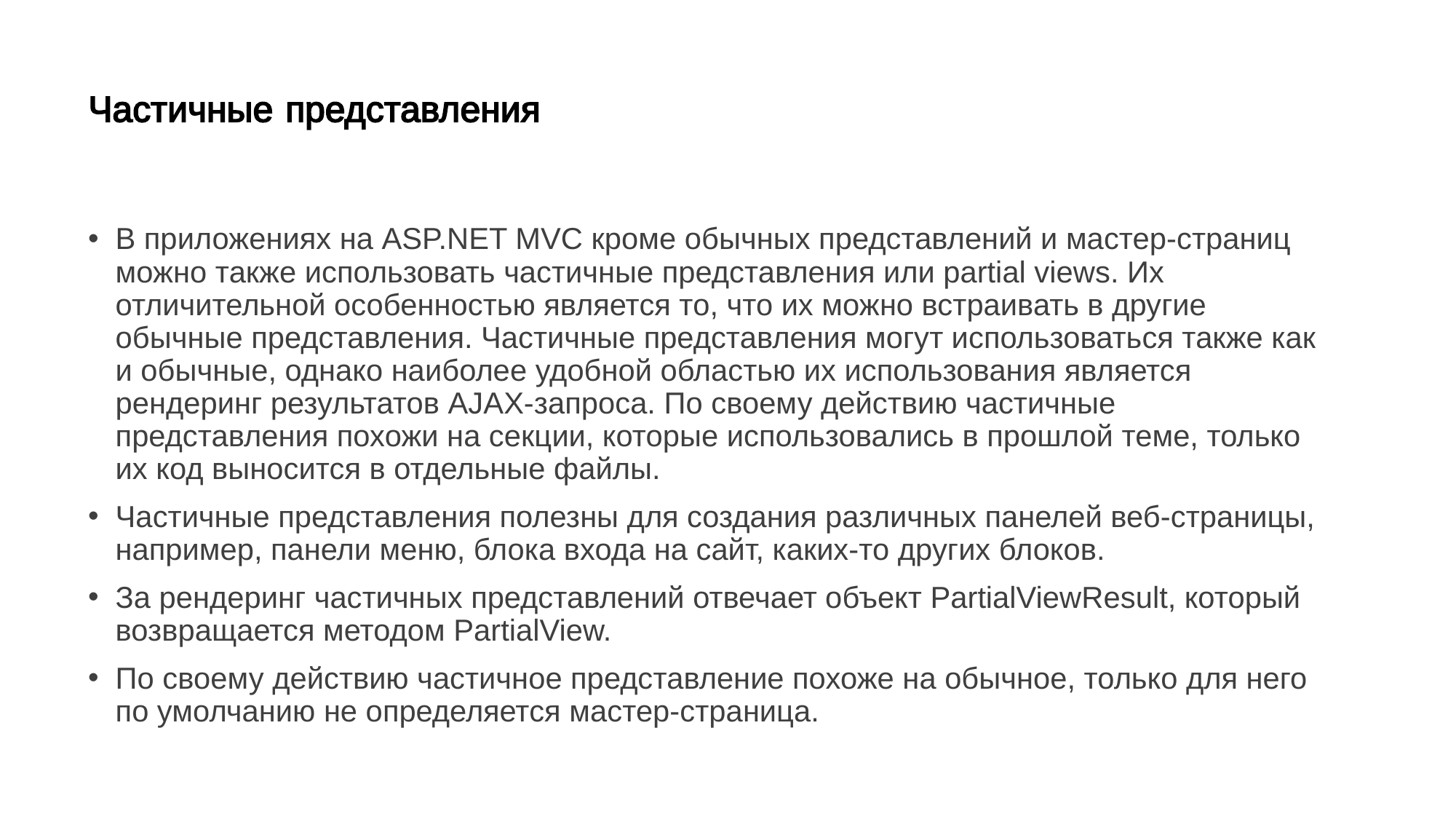

# Частичные представления
В приложениях на ASP.NET MVC кроме обычных представлений и мастер-страниц можно также использовать частичные представления или partial views. Их отличительной особенностью является то, что их можно встраивать в другие обычные представления. Частичные представления могут использоваться также как и обычные, однако наиболее удобной областью их использования является рендеринг результатов AJAX-запроса. По своему действию частичные представления похожи на секции, которые использовались в прошлой теме, только их код выносится в отдельные файлы.
Частичные представления полезны для создания различных панелей веб-страницы, например, панели меню, блока входа на сайт, каких-то других блоков.
За рендеринг частичных представлений отвечает объект PartialViewResult, который возвращается методом PartialView.
По своему действию частичное представление похоже на обычное, только для него по умолчанию не определяется мастер-страница.